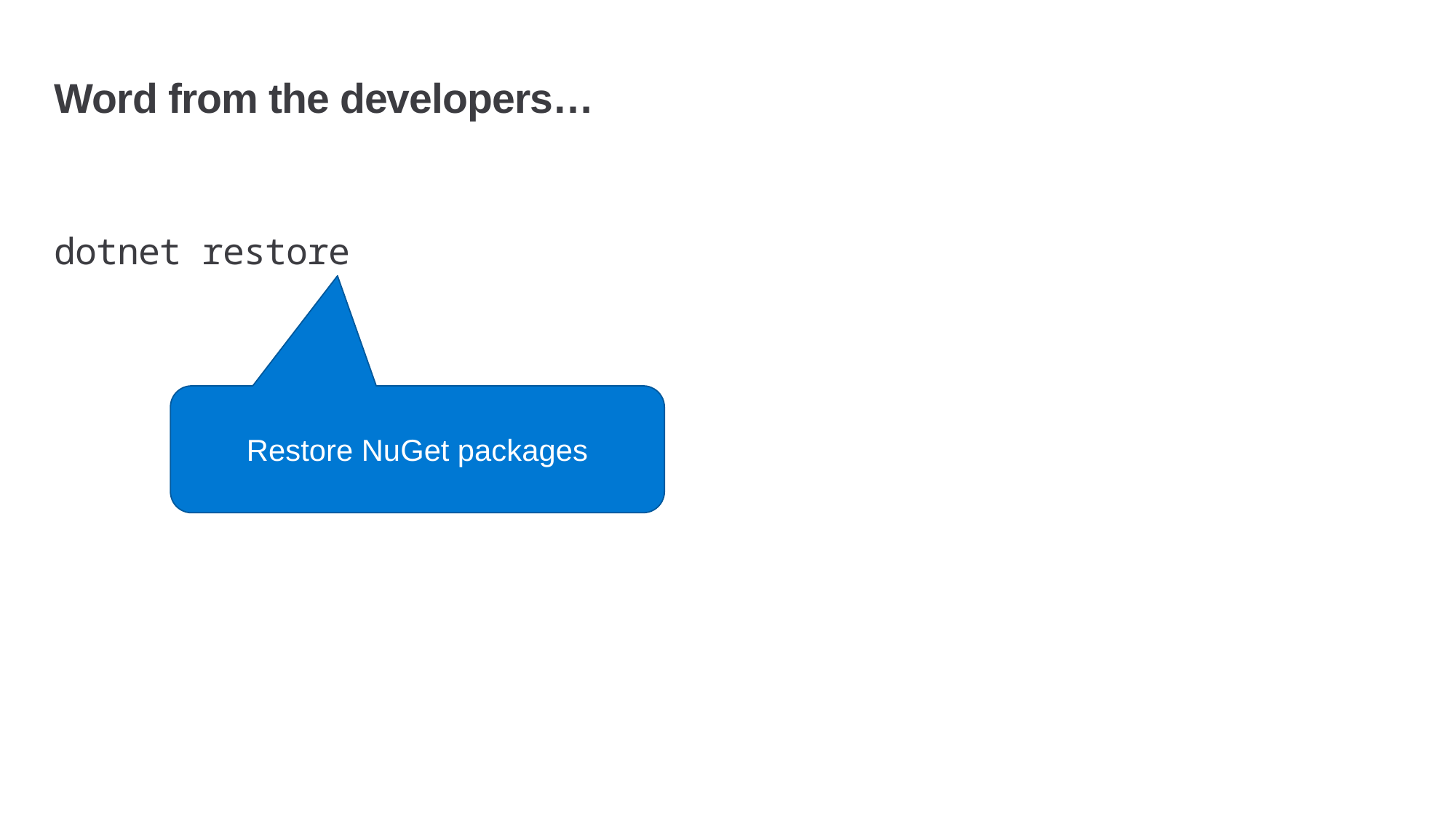

# Word from the developers…
dotnet restore
Restore NuGet packages